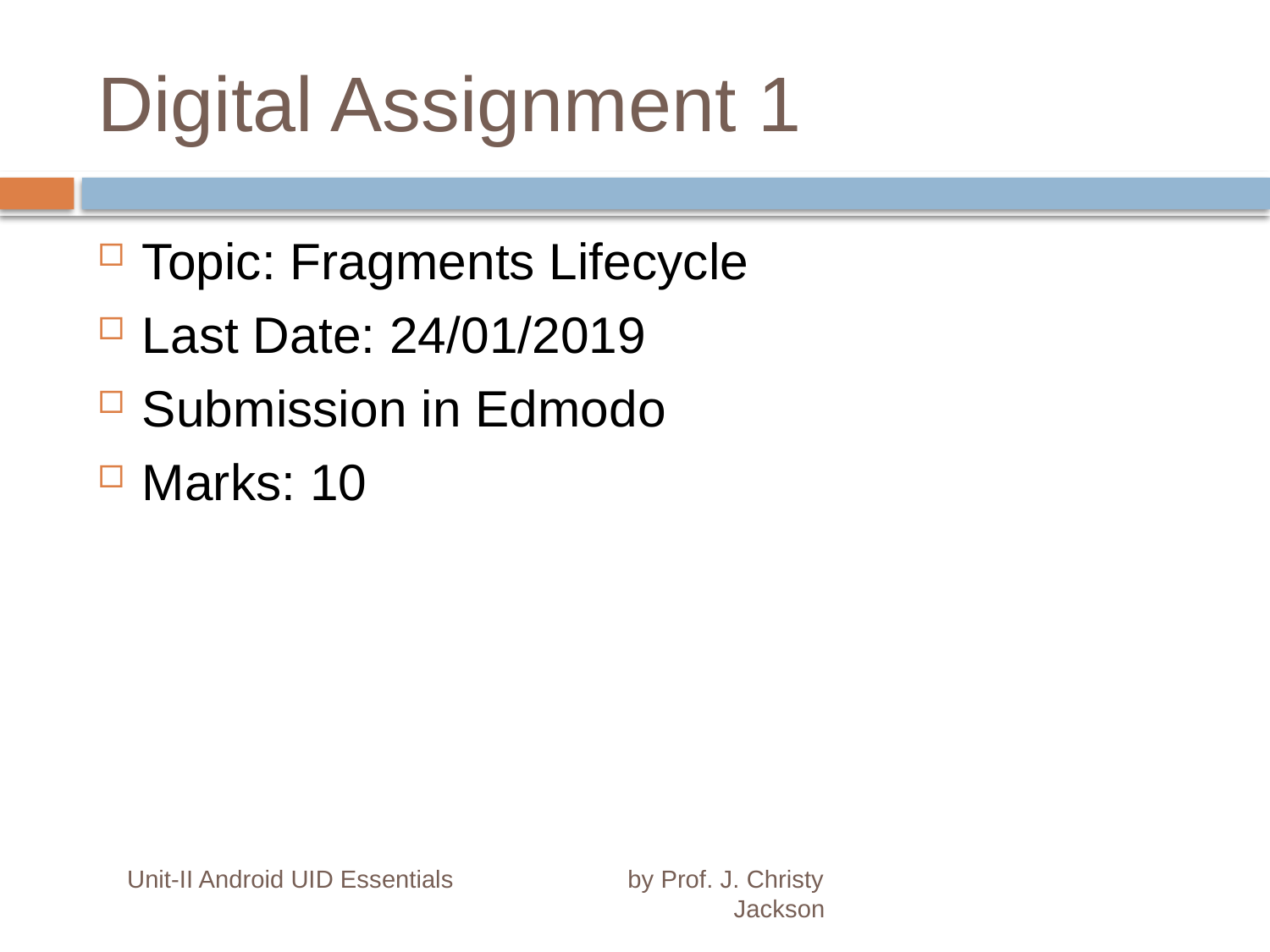

# Digital Assignment 1
Topic: Fragments Lifecycle
Last Date: 24/01/2019
Submission in Edmodo
Marks: 10
Unit-II Android UID Essentials                         by Prof. J. Christy Jackson